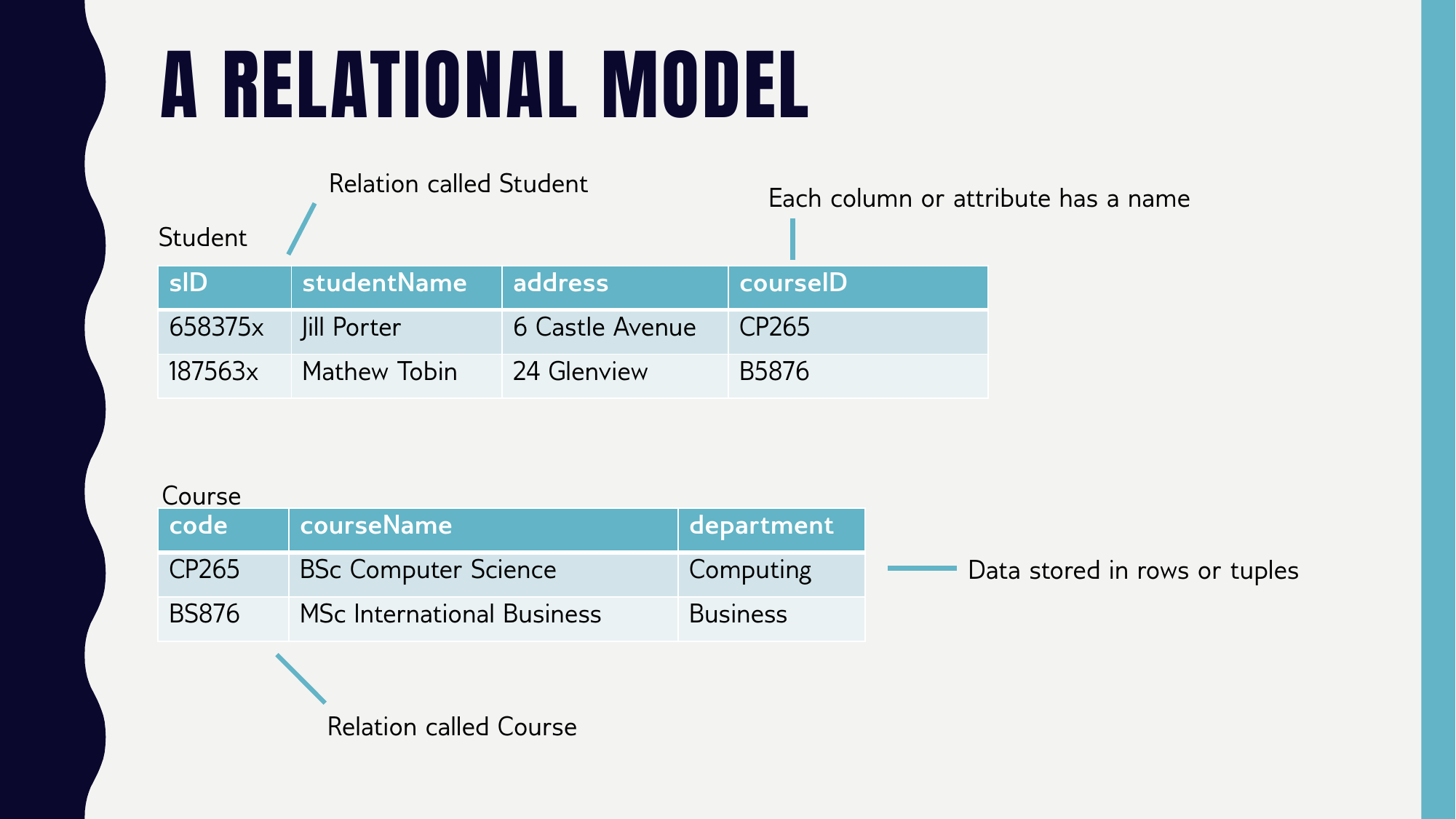

# A relational Model
Relation called Student
Each column or attribute has a name
Student
| sID | studentName | address | courseID |
| --- | --- | --- | --- |
| 658375x | Jill Porter | 6 Castle Avenue | CP265 |
| 187563x | Mathew Tobin | 24 Glenview | B5876 |
Course
| code | courseName | department |
| --- | --- | --- |
| CP265 | BSc Computer Science | Computing |
| BS876 | MSc International Business | Business |
Data stored in rows or tuples
Relation called Course